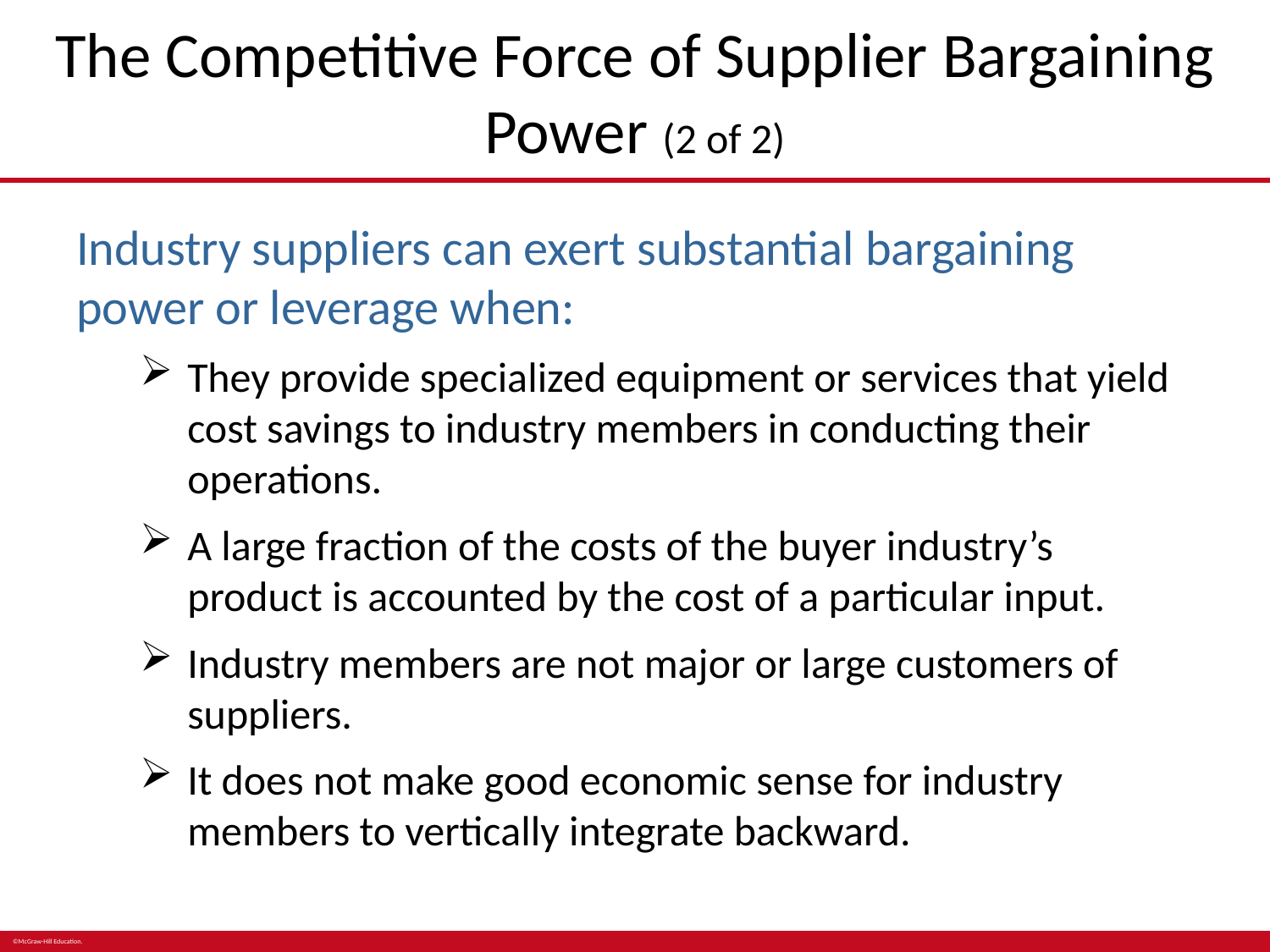

# The Competitive Force of Supplier Bargaining Power (2 of 2)
Industry suppliers can exert substantial bargaining power or leverage when:
They provide specialized equipment or services that yield cost savings to industry members in conducting their operations.
A large fraction of the costs of the buyer industry’s product is accounted by the cost of a particular input.
Industry members are not major or large customers of suppliers.
It does not make good economic sense for industry members to vertically integrate backward.